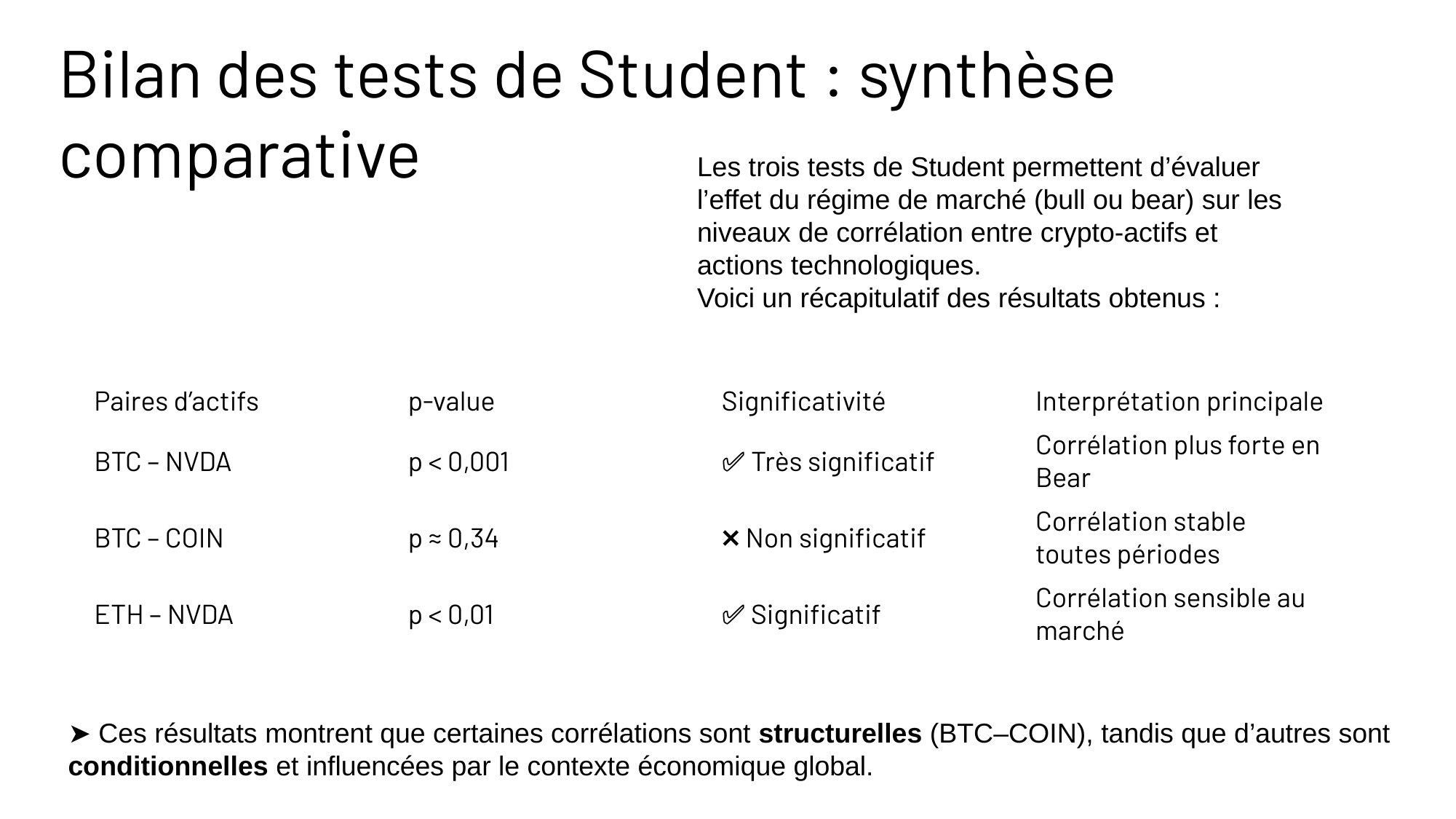

Bilan des tests de Student : synthèse comparative

Les trois tests de Student permettent d’évaluer l’effet du régime de marché (bull ou bear) sur les niveaux de corrélation entre crypto-actifs et actions technologiques.
Voici un récapitulatif des résultats obtenus :
| Paires d’actifs | p-value | Significativité | Interprétation principale |
| --- | --- | --- | --- |
| BTC – NVDA | p < 0,001 | ✅ Très significatif | Corrélation plus forte en Bear |
| BTC – COIN | p ≈ 0,34 | ❌ Non significatif | Corrélation stable toutes périodes |
| ETH – NVDA | p < 0,01 | ✅ Significatif | Corrélation sensible au marché |
➤ Ces résultats montrent que certaines corrélations sont structurelles (BTC–COIN), tandis que d’autres sont
conditionnelles et influencées par le contexte économique global.